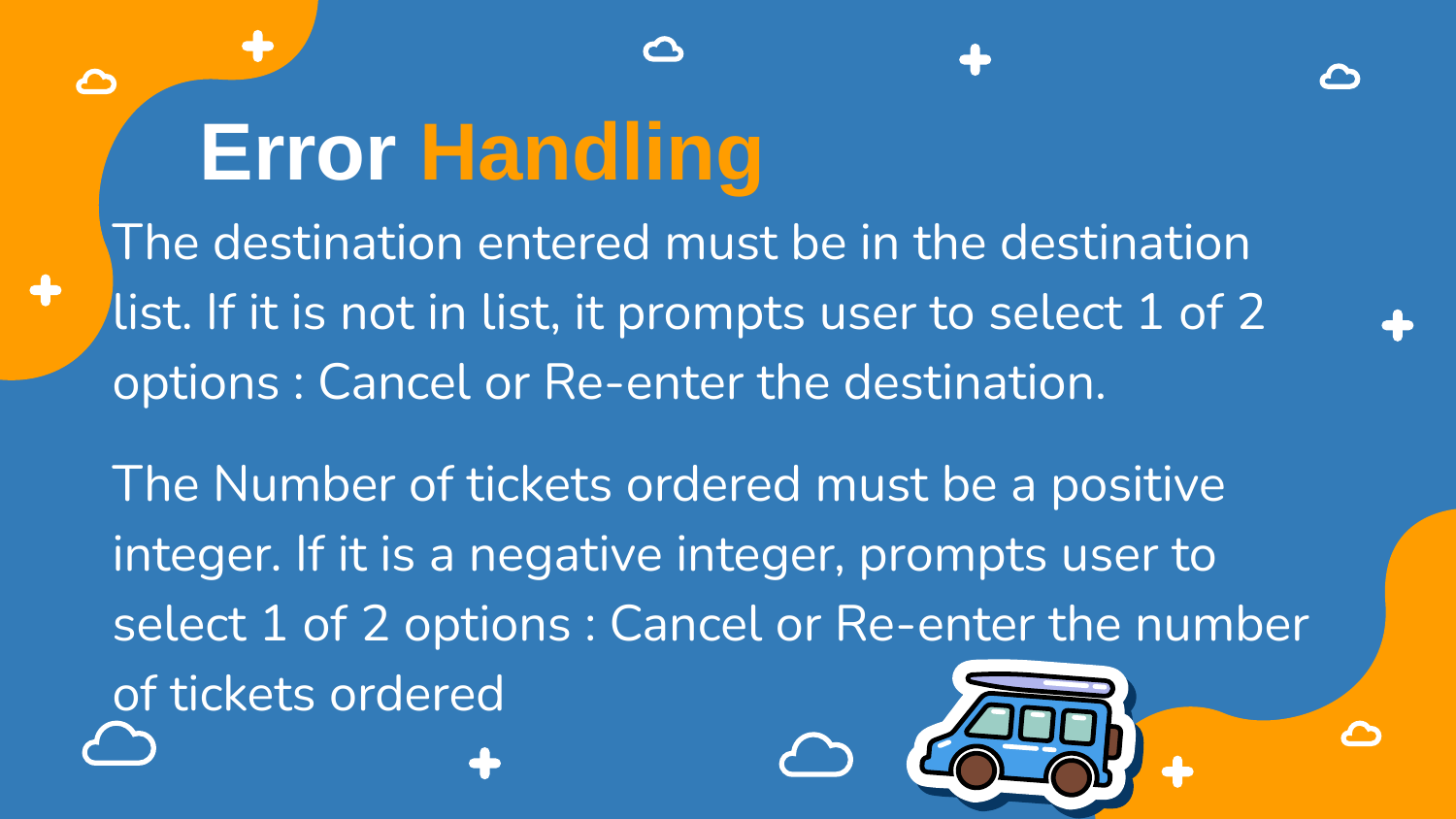

# Error Handling
The destination entered must be in the destination list. If it is not in list, it prompts user to select 1 of 2 options : Cancel or Re-enter the destination.
The Number of tickets ordered must be a positive integer. If it is a negative integer, prompts user to select 1 of 2 options : Cancel or Re-enter the number of tickets ordered